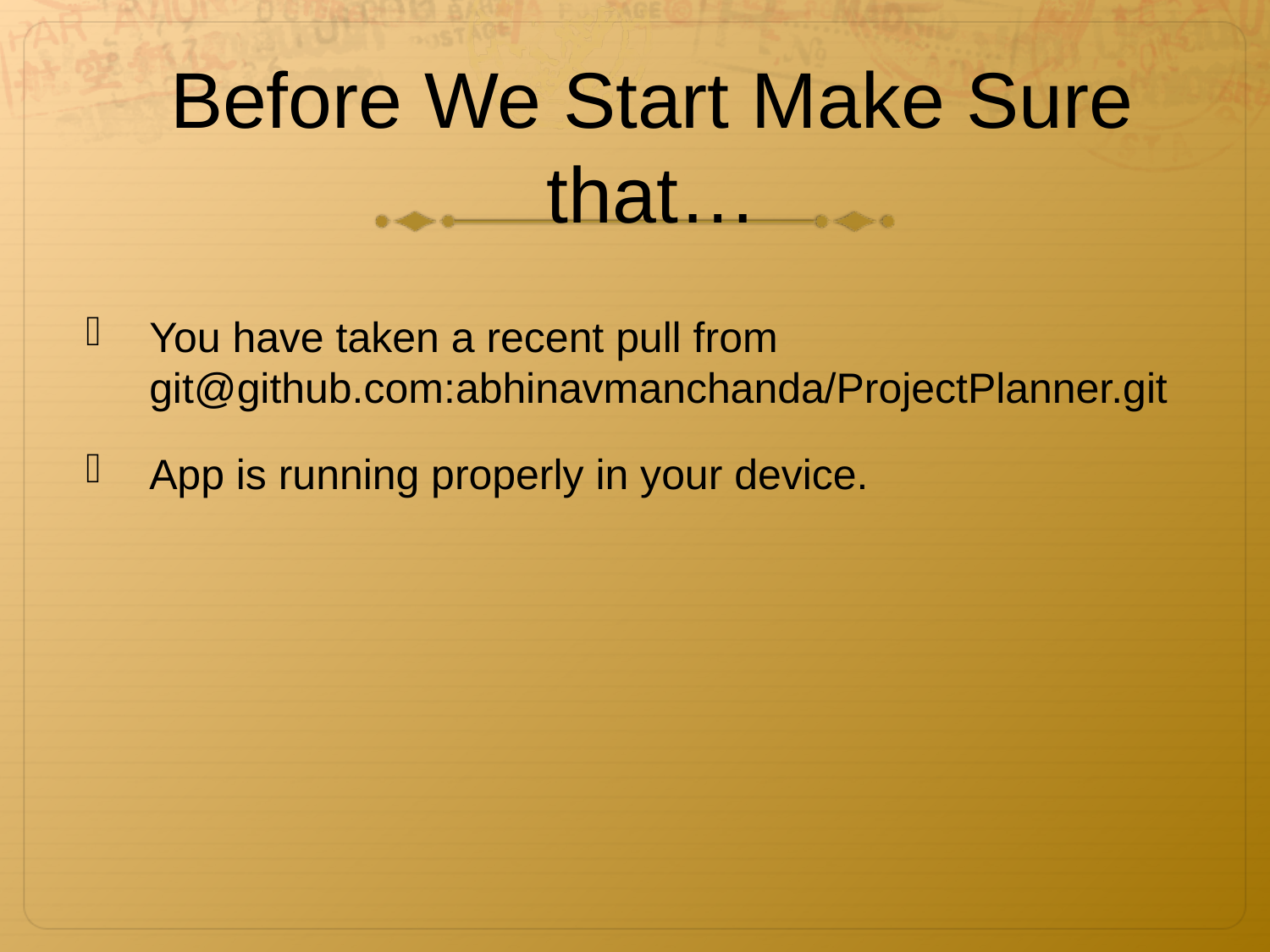

# Before We Start Make Sure that…
You have taken a recent pull from git@github.com:abhinavmanchanda/ProjectPlanner.git
App is running properly in your device.